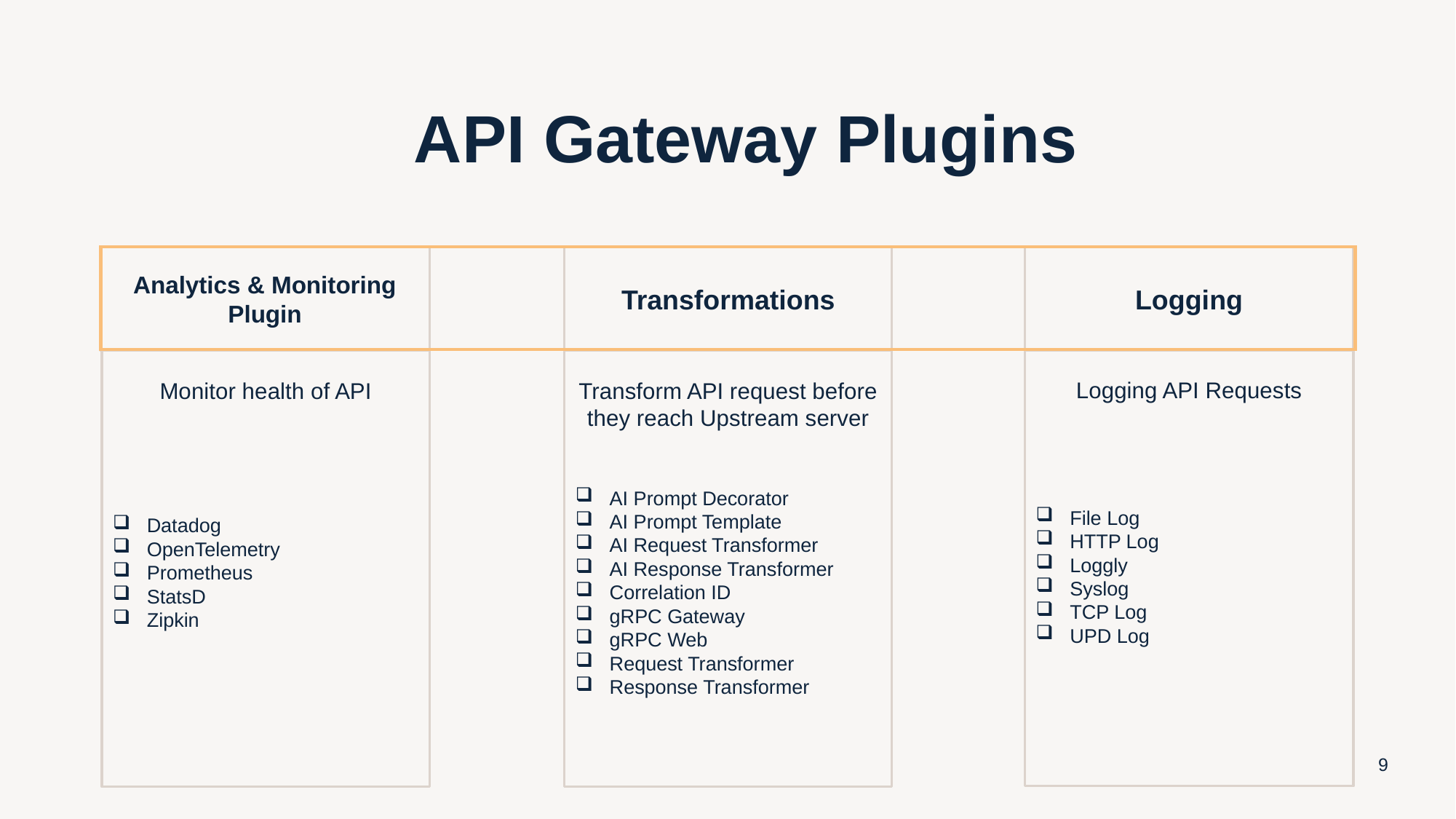

API Gateway Plugins

Analytics & Monitoring Plugin
Transformations
Logging
Logging API Requests

File Log
HTTP Log
Loggly
Syslog
TCP Log
UPD Log
Transform API request before they reach Upstream server

AI Prompt Decorator
AI Prompt Template
AI Request Transformer
AI Response Transformer
Correlation ID
gRPC Gateway
gRPC Web
Request Transformer
Response Transformer

Monitor health of API

Datadog
OpenTelemetry
Prometheus
StatsD
Zipkin

9